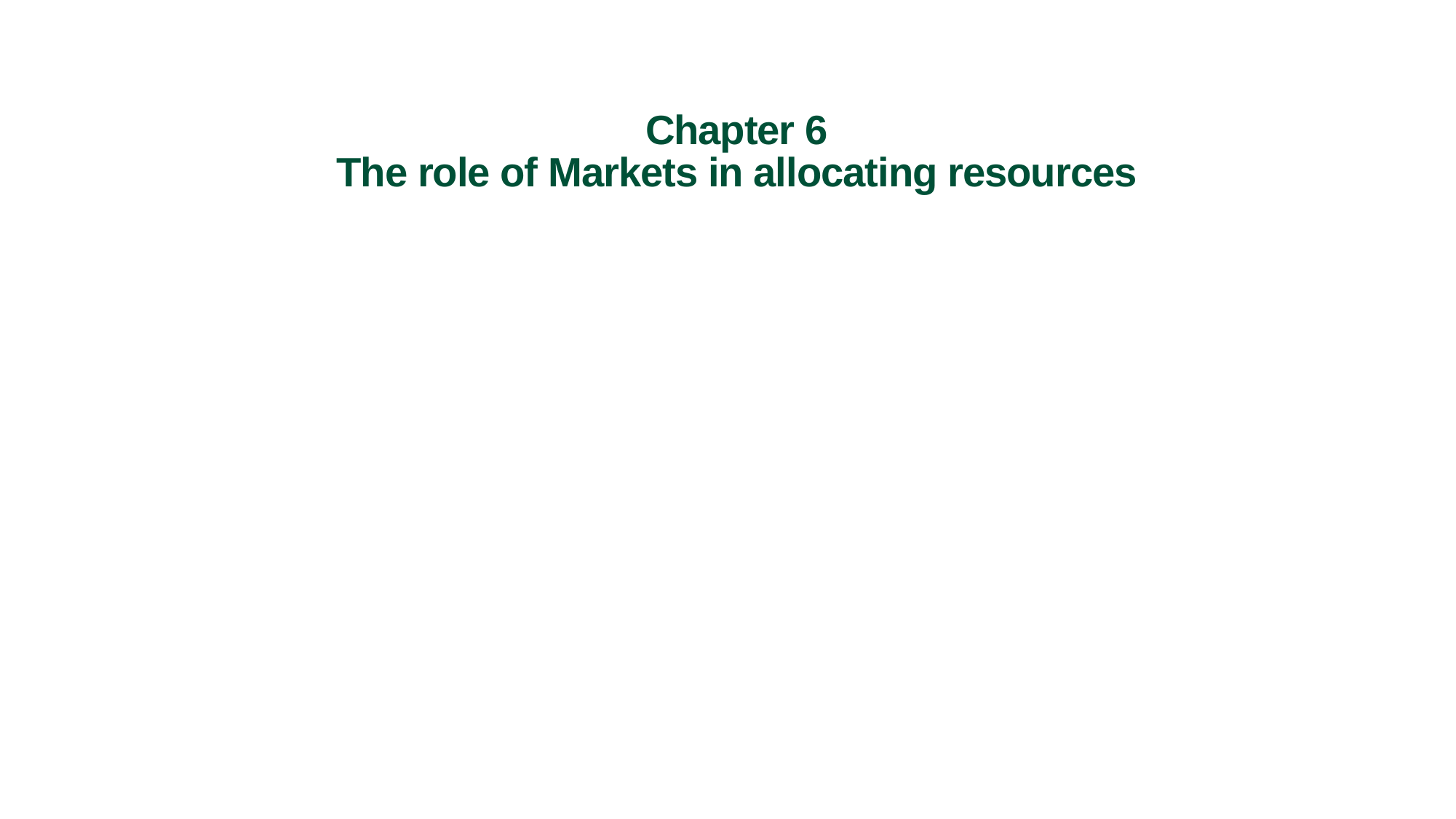

Chapter 6
The role of Markets in allocating resources